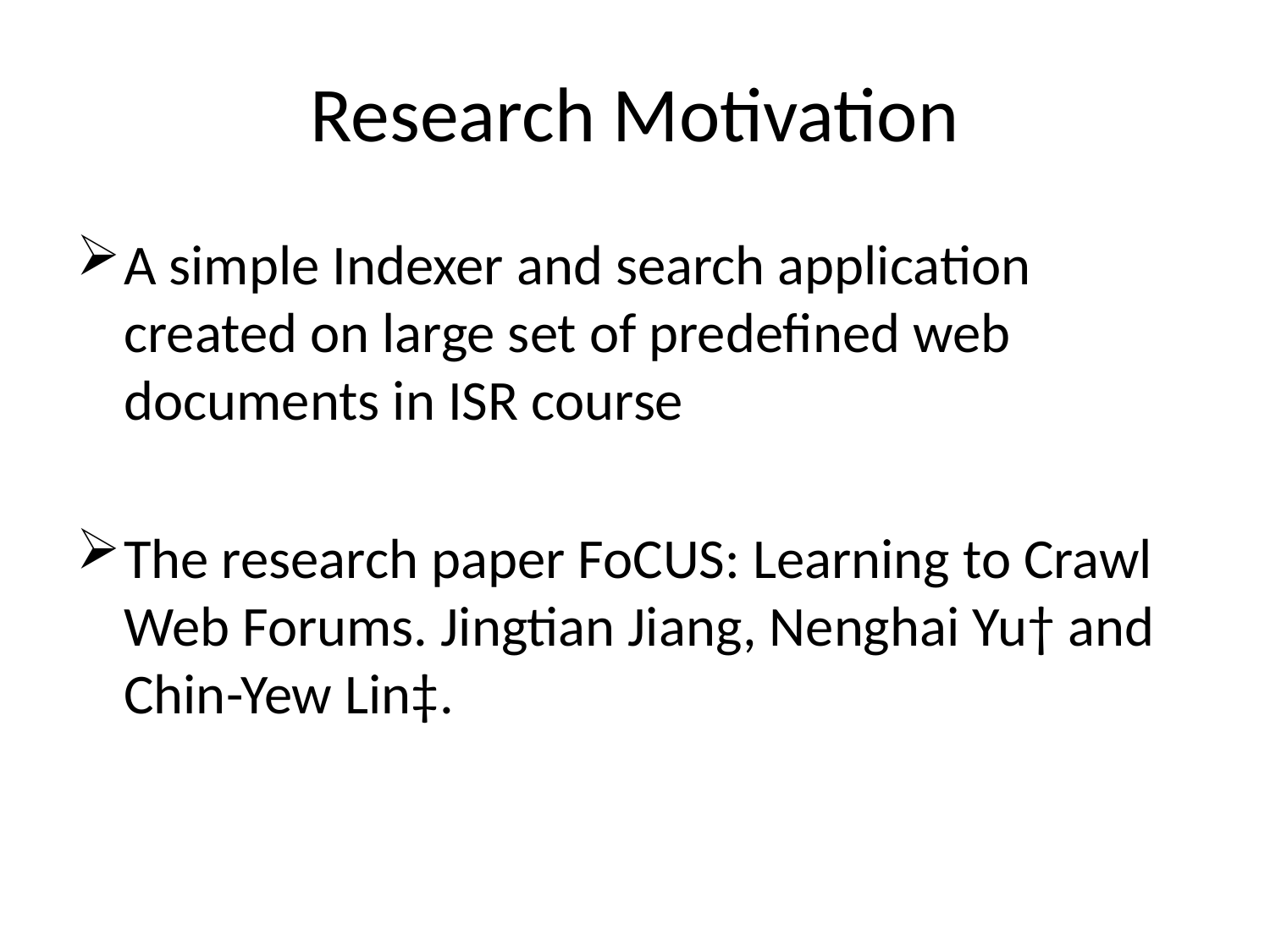

# Research Motivation
A simple Indexer and search application created on large set of predefined web documents in ISR course

The research paper FoCUS: Learning to Crawl Web Forums. Jingtian Jiang, Nenghai Yu† and Chin-Yew Lin‡.